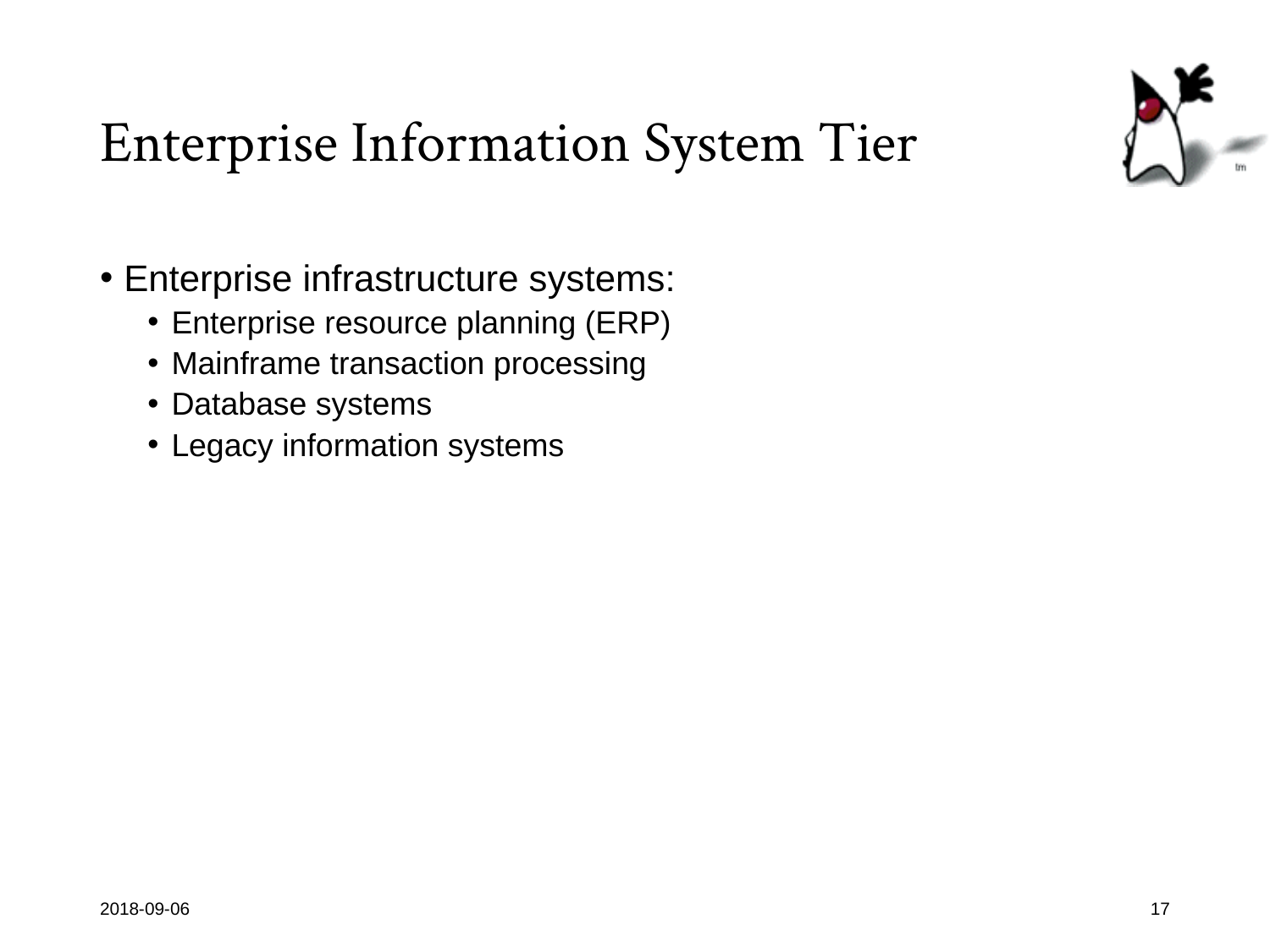

# Enterprise Information System Tier
Enterprise infrastructure systems:
Enterprise resource planning (ERP)
Mainframe transaction processing
Database systems
Legacy information systems

2018-09-06
17